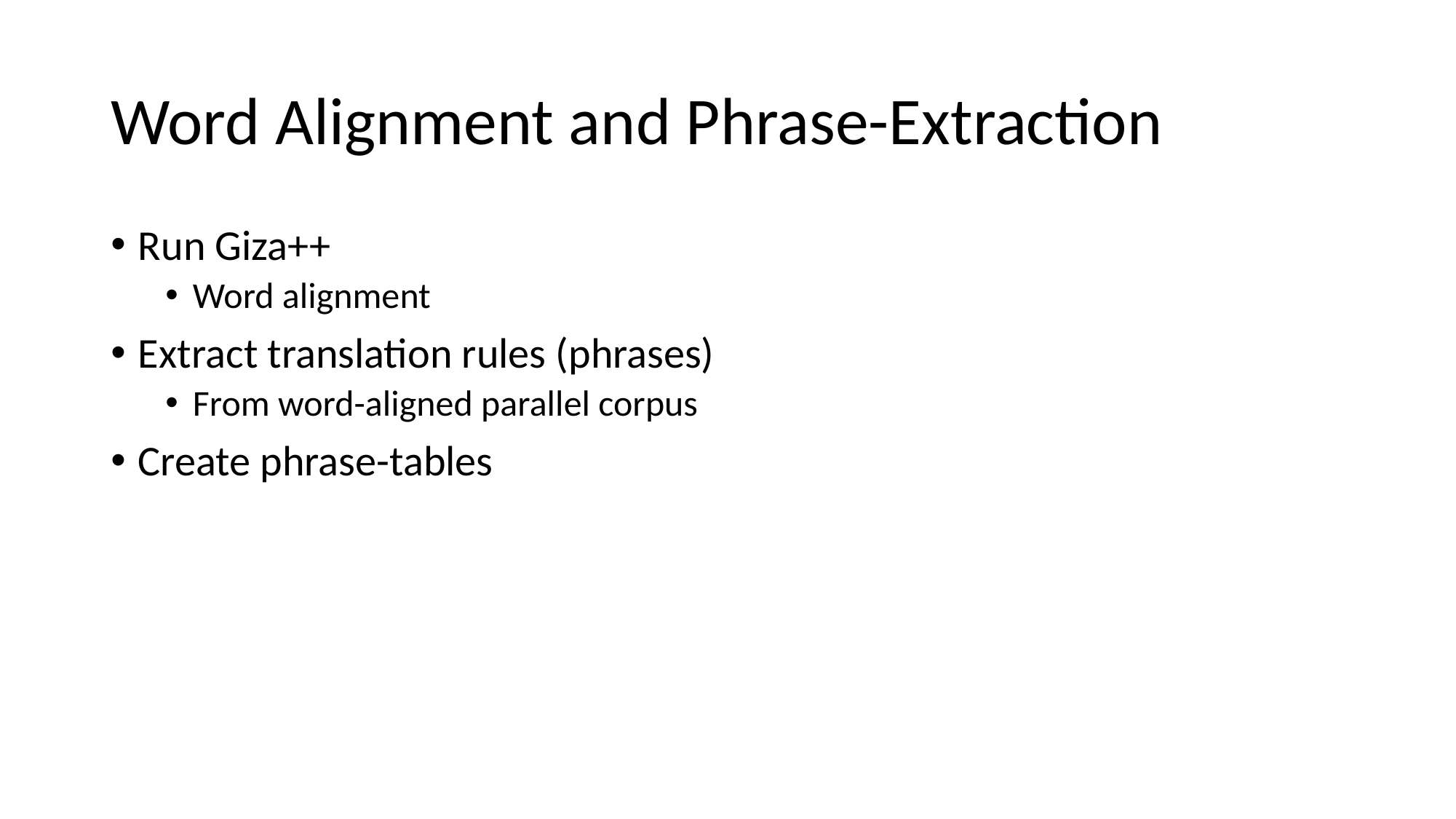

# Word Alignment and Phrase-Extraction
Run Giza++
Word alignment
Extract translation rules (phrases)
From word-aligned parallel corpus
Create phrase-tables